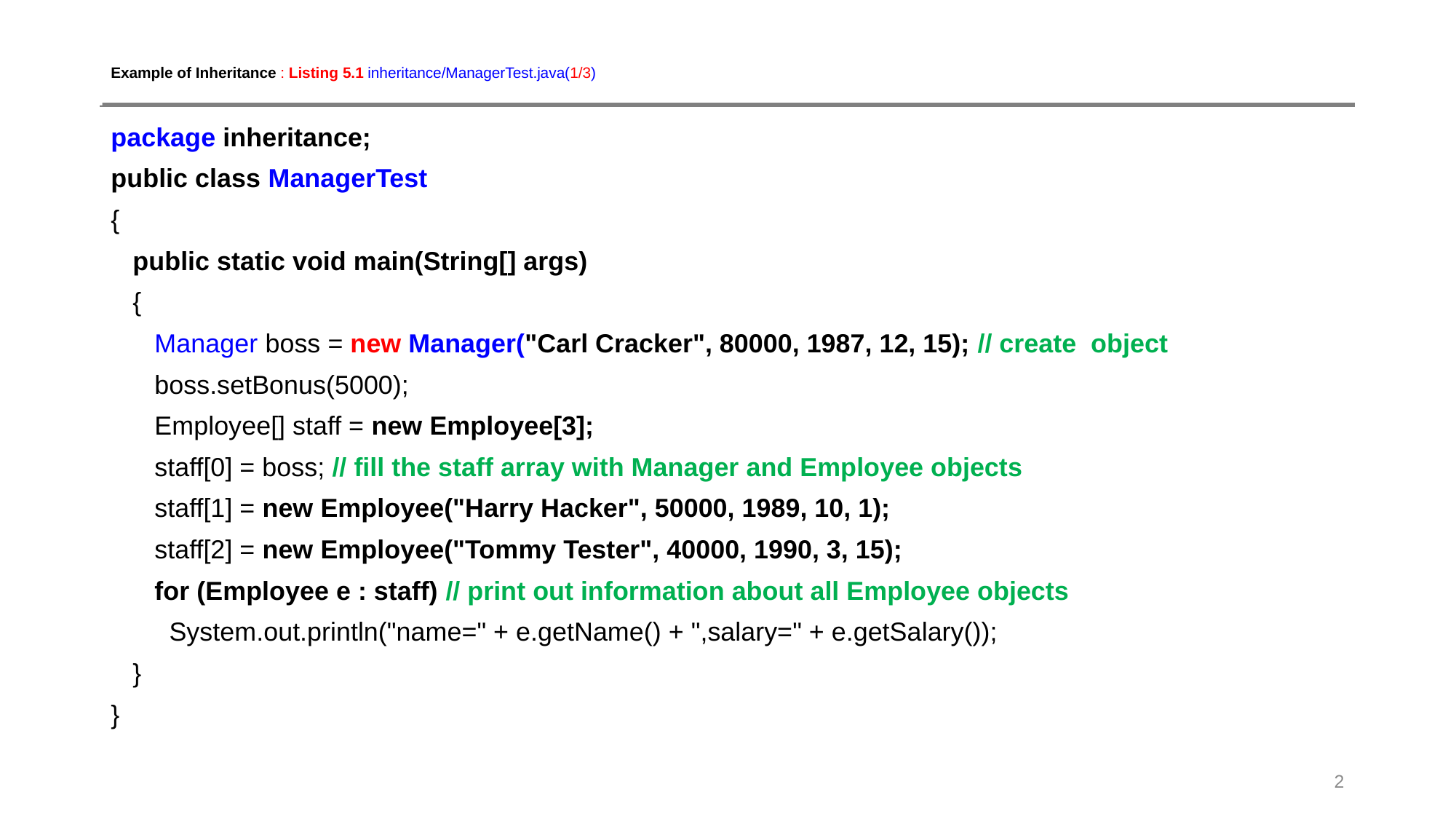

# Example of Inheritance : Listing 5.1 inheritance/ManagerTest.java(1/3)
package inheritance;
public class ManagerTest
{
   public static void main(String[] args)
   {
      Manager boss = new Manager("Carl Cracker", 80000, 1987, 12, 15); // create  object
      boss.setBonus(5000);
      Employee[] staff = new Employee[3];
      staff[0] = boss; // fill the staff array with Manager and Employee objects
      staff[1] = new Employee("Harry Hacker", 50000, 1989, 10, 1);
      staff[2] = new Employee("Tommy Tester", 40000, 1990, 3, 15);
      for (Employee e : staff) // print out information about all Employee objects
        System.out.println("name=" + e.getName() + ",salary=" + e.getSalary());
   }
}
2